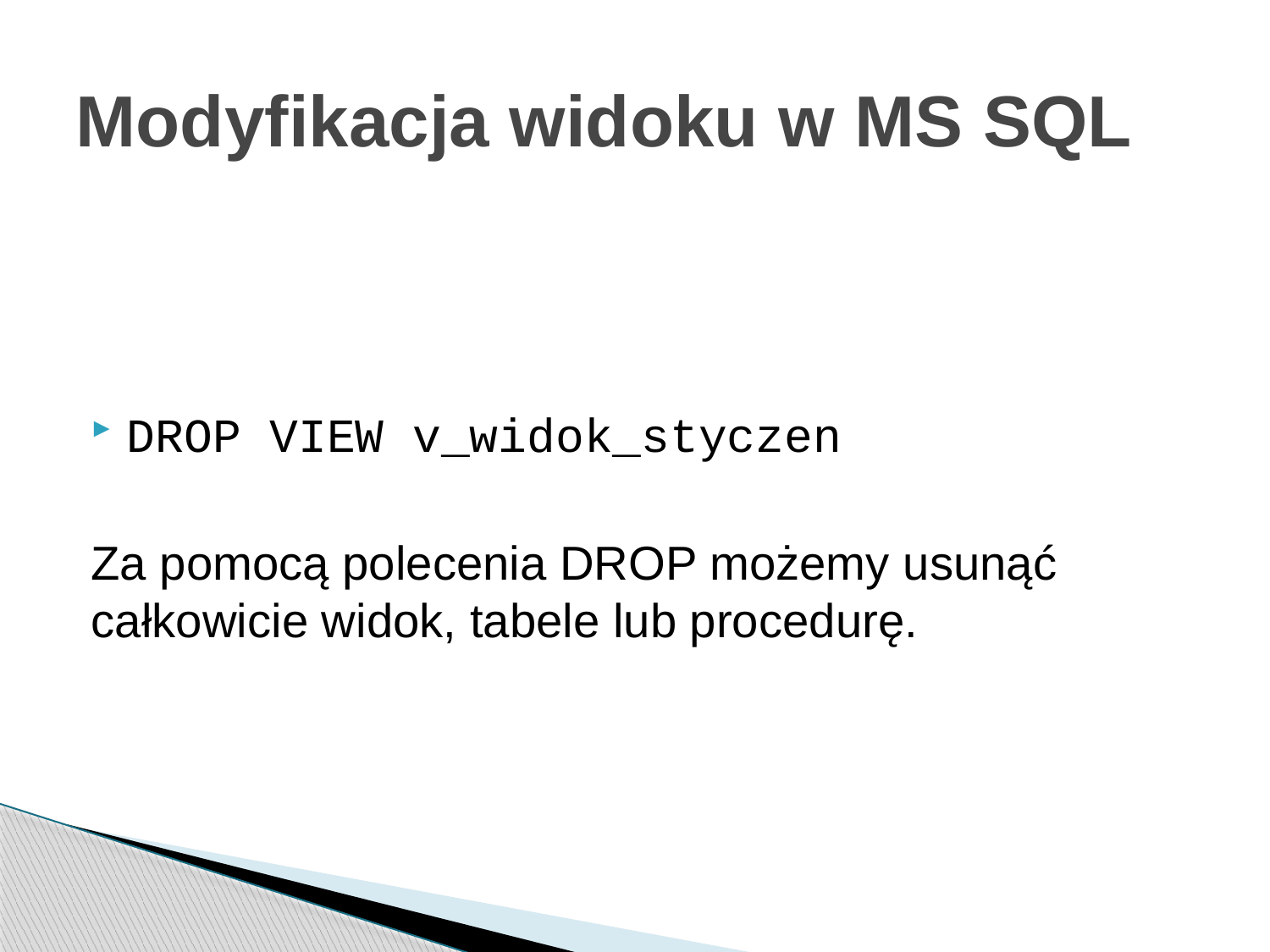

# Modyfikacja widoku w MS SQL

DROP VIEW v_widok_styczen

Za pomocą polecenia DROP możemy usunąć całkowicie widok, tabele lub procedurę.